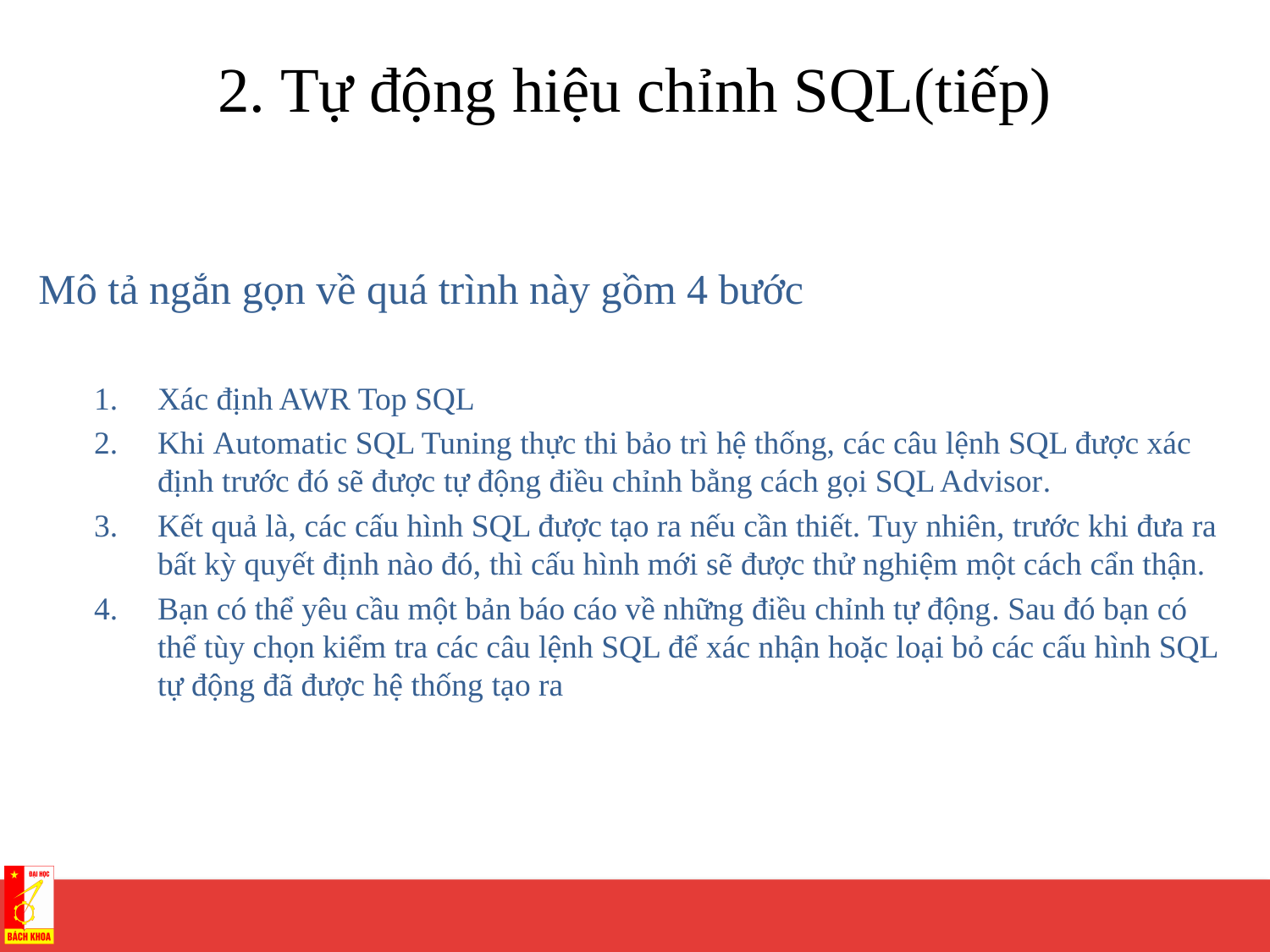

# 2. Tự động hiệu chỉnh SQL(tiếp)

Mô tả ngắn gọn về quá trình này gồm 4 bước

Xác định AWR Top SQL
Khi Automatic SQL Tuning thực thi bảo trì hệ thống, các câu lệnh SQL được xác định trước đó sẽ được tự động điều chỉnh bằng cách gọi SQL Advisor.
Kết quả là, các cấu hình SQL được tạo ra nếu cần thiết. Tuy nhiên, trước khi đưa ra bất kỳ quyết định nào đó, thì cấu hình mới sẽ được thử nghiệm một cách cẩn thận.
Bạn có thể yêu cầu một bản báo cáo về những điều chỉnh tự động. Sau đó bạn có thể tùy chọn kiểm tra các câu lệnh SQL để xác nhận hoặc loại bỏ các cấu hình SQL tự động đã được hệ thống tạo ra